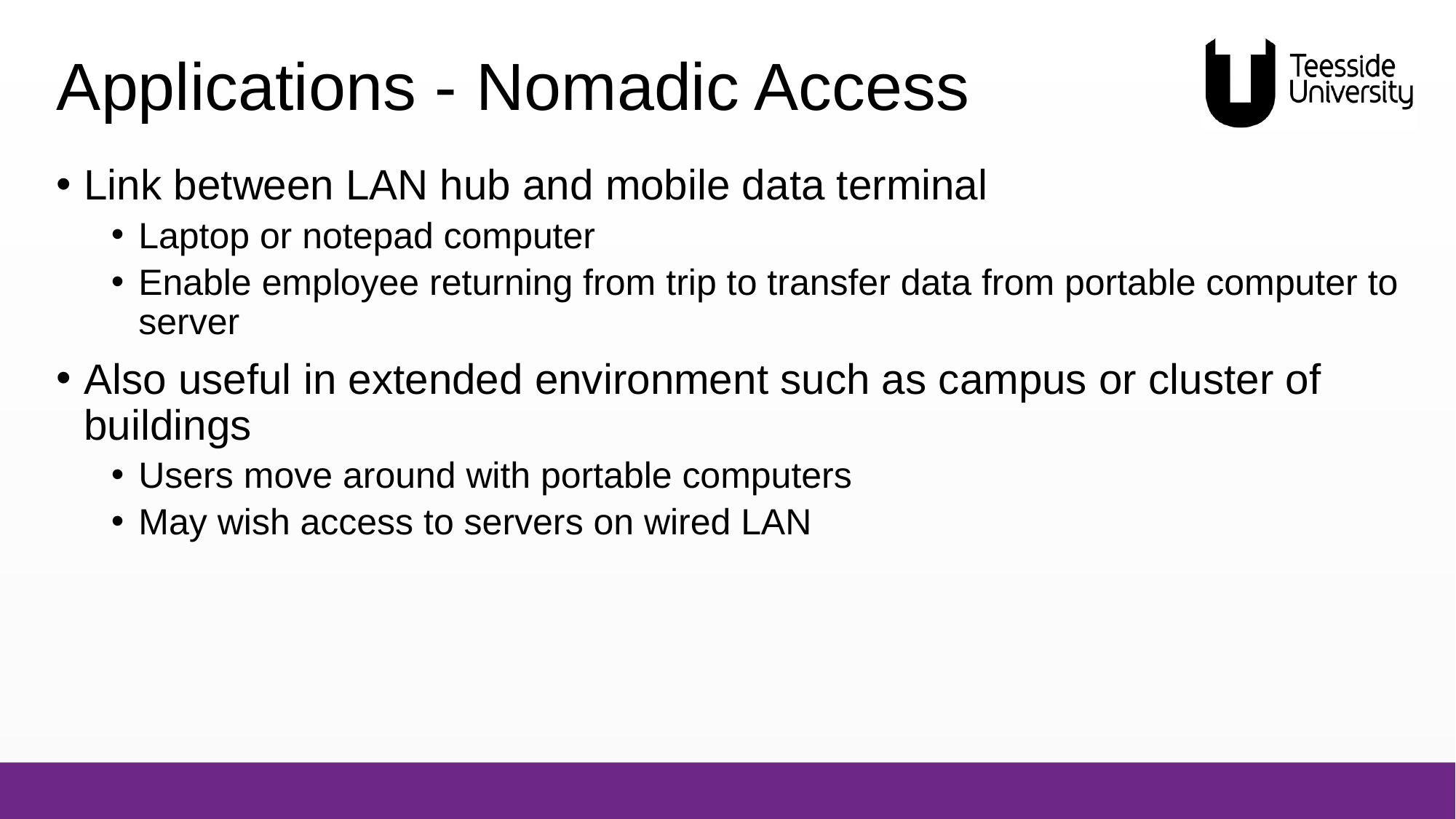

# Applications - Nomadic Access
Link between LAN hub and mobile data terminal
Laptop or notepad computer
Enable employee returning from trip to transfer data from portable computer to server
Also useful in extended environment such as campus or cluster of buildings
Users move around with portable computers
May wish access to servers on wired LAN